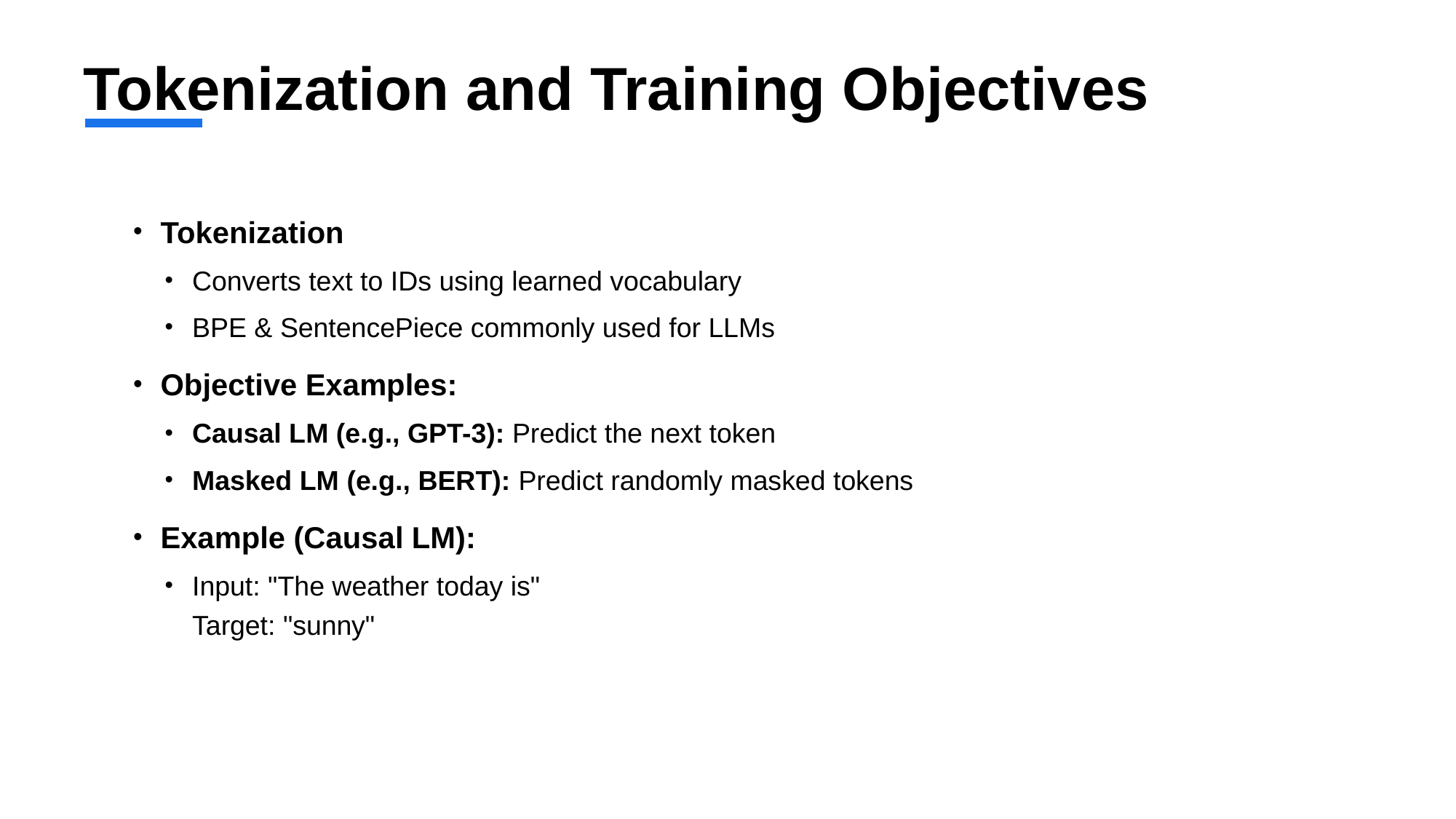

# Tokenization and Training Objectives
Tokenization
Converts text to IDs using learned vocabulary
BPE & SentencePiece commonly used for LLMs
Objective Examples:
Causal LM (e.g., GPT-3): Predict the next token
Masked LM (e.g., BERT): Predict randomly masked tokens
Example (Causal LM):
Input: "The weather today is"
Target: "sunny"